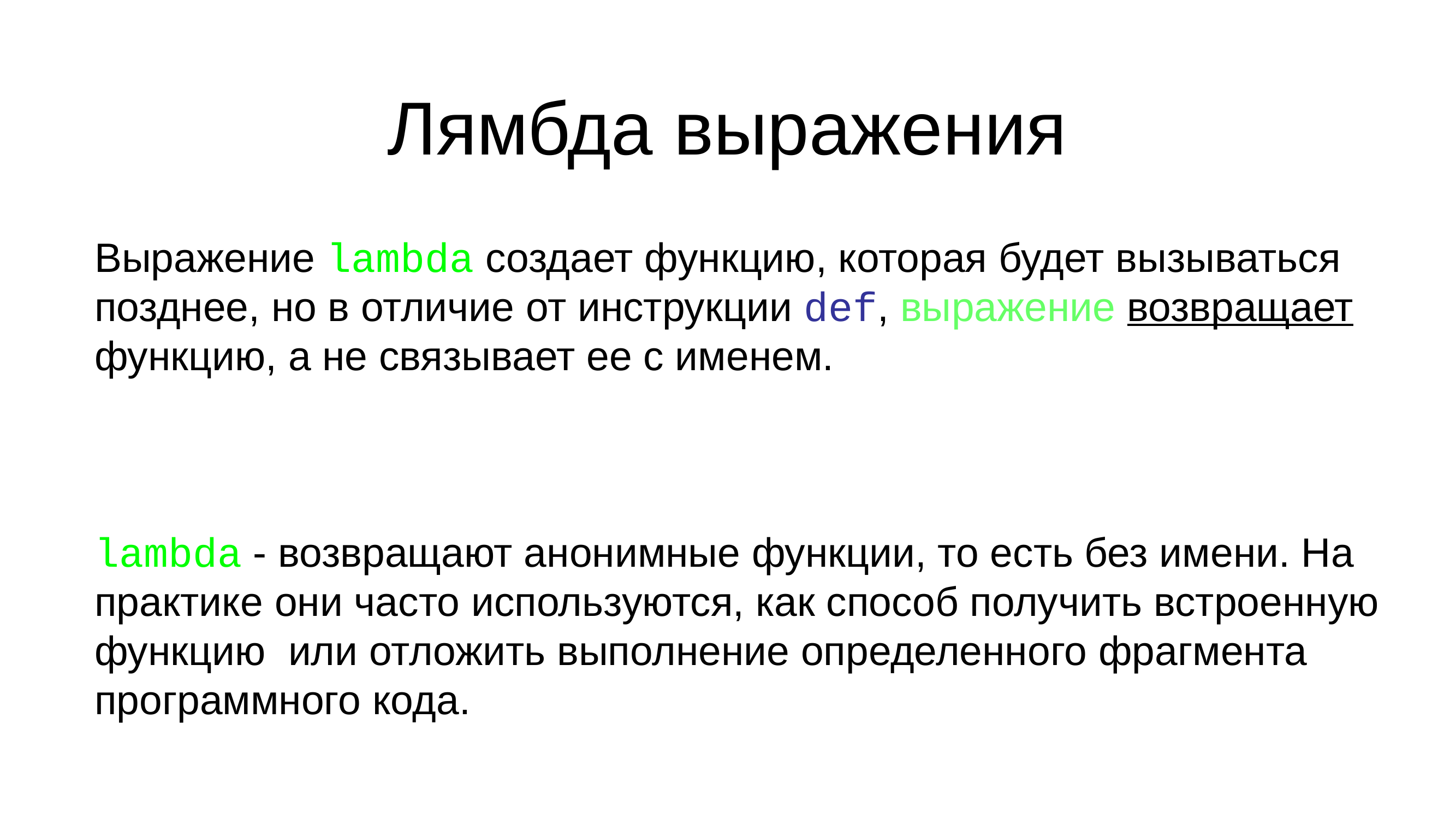

# Лямбда выражения
Выражение lambda создает функцию, которая будет вызываться позднее, но в отличие от инструкции def, выражение возвращает функцию, а не связывает ее с именем.

lambda - возвращают анонимные функции, то есть без имени. На практике они часто используются, как способ получить встроенную функцию  или отложить выполнение определенного фрагмента программного кода.
hello():